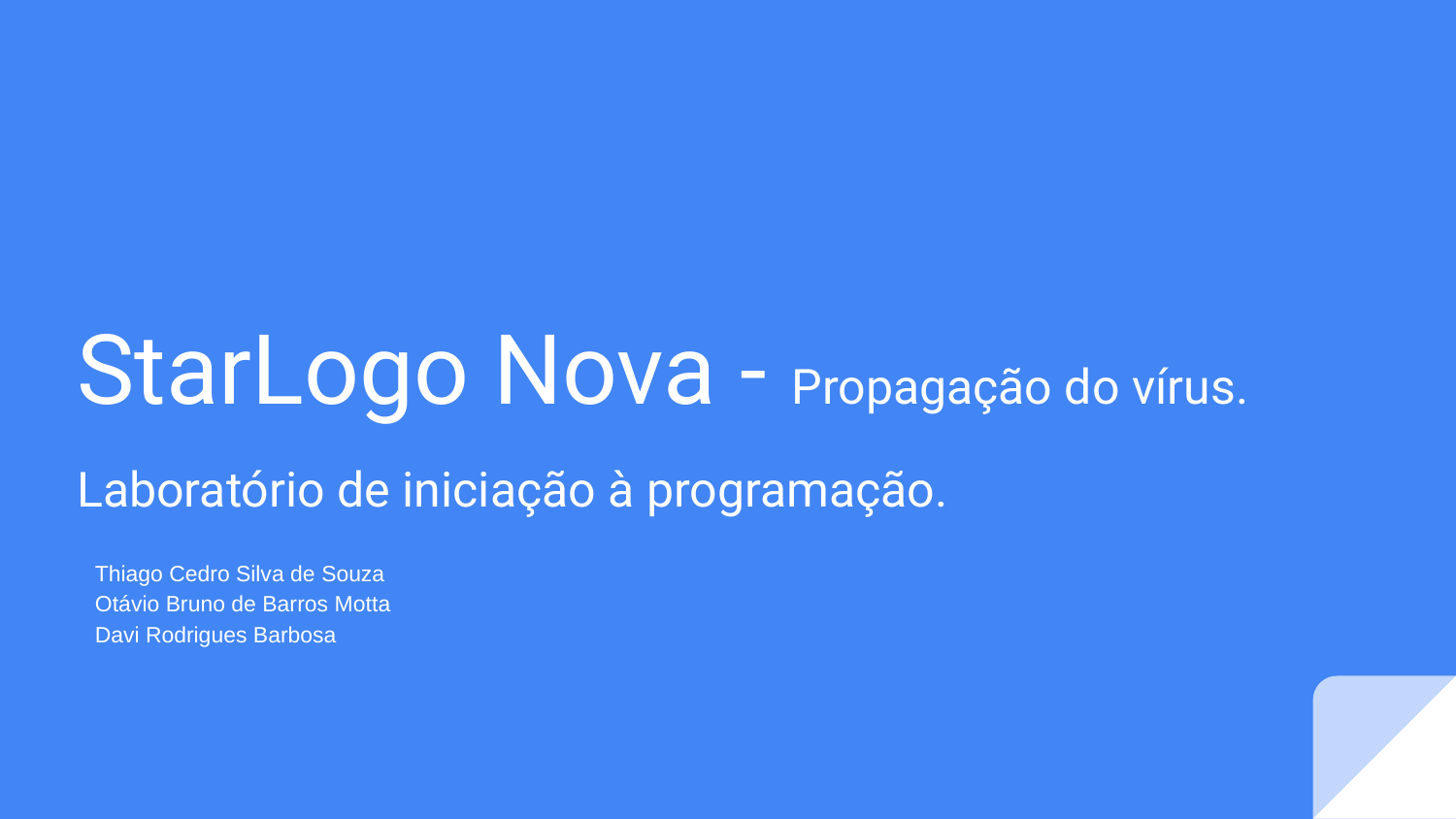

# StarLogo Nova - Propagação do vírus.
Laboratório de iniciação à programação.

Thiago Cedro Silva de Souza
Otávio Bruno de Barros Motta
Davi Rodrigues Barbosa